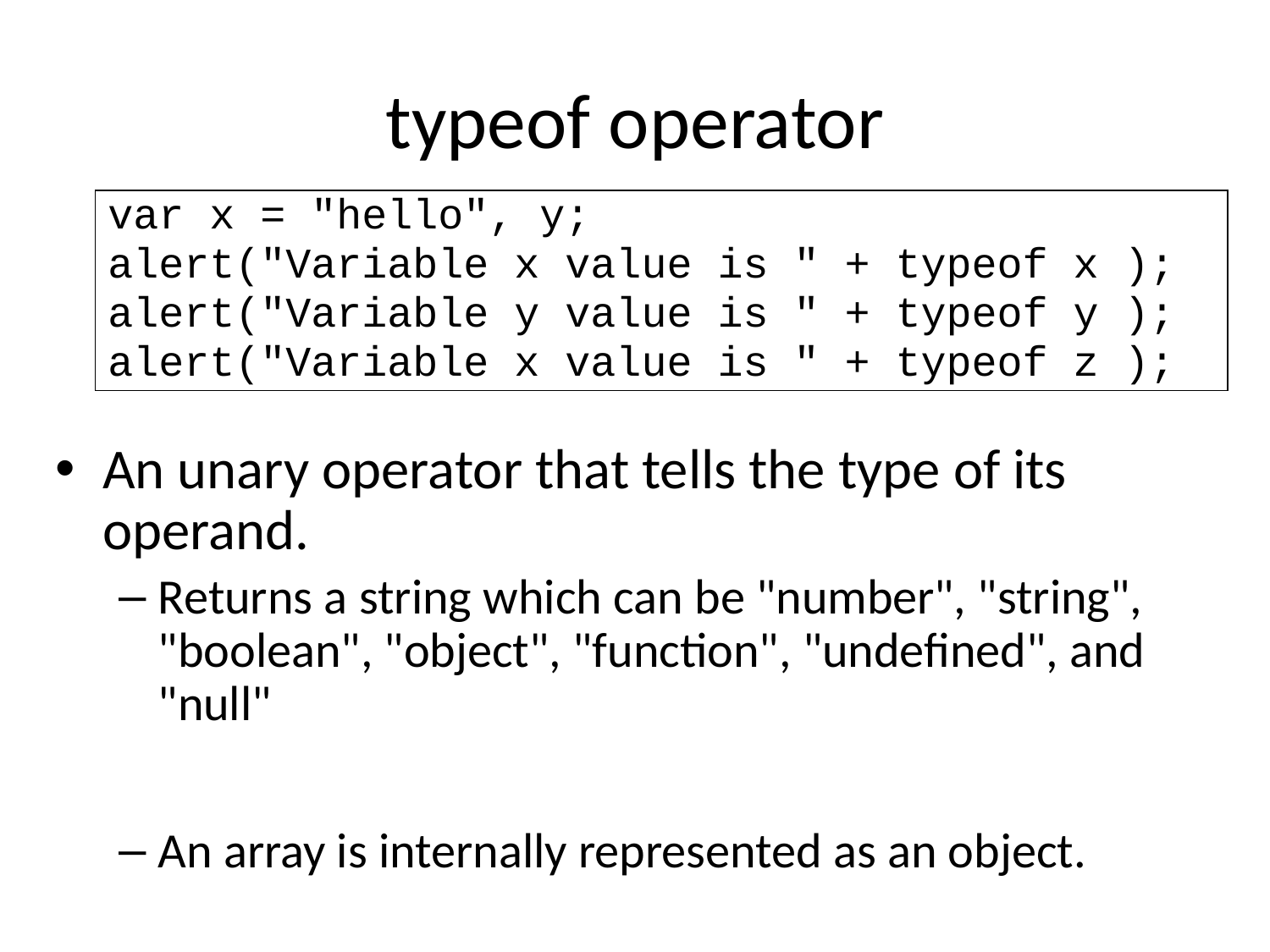

# typeof operator
var x = "hello", y;
alert("Variable x value is " + typeof x );
alert("Variable y value is " + typeof y );
alert("Variable x value is " + typeof z );
An unary operator that tells the type of its operand.
Returns a string which can be "number", "string", "boolean", "object", "function", "undefined", and "null"

An array is internally represented as an object.